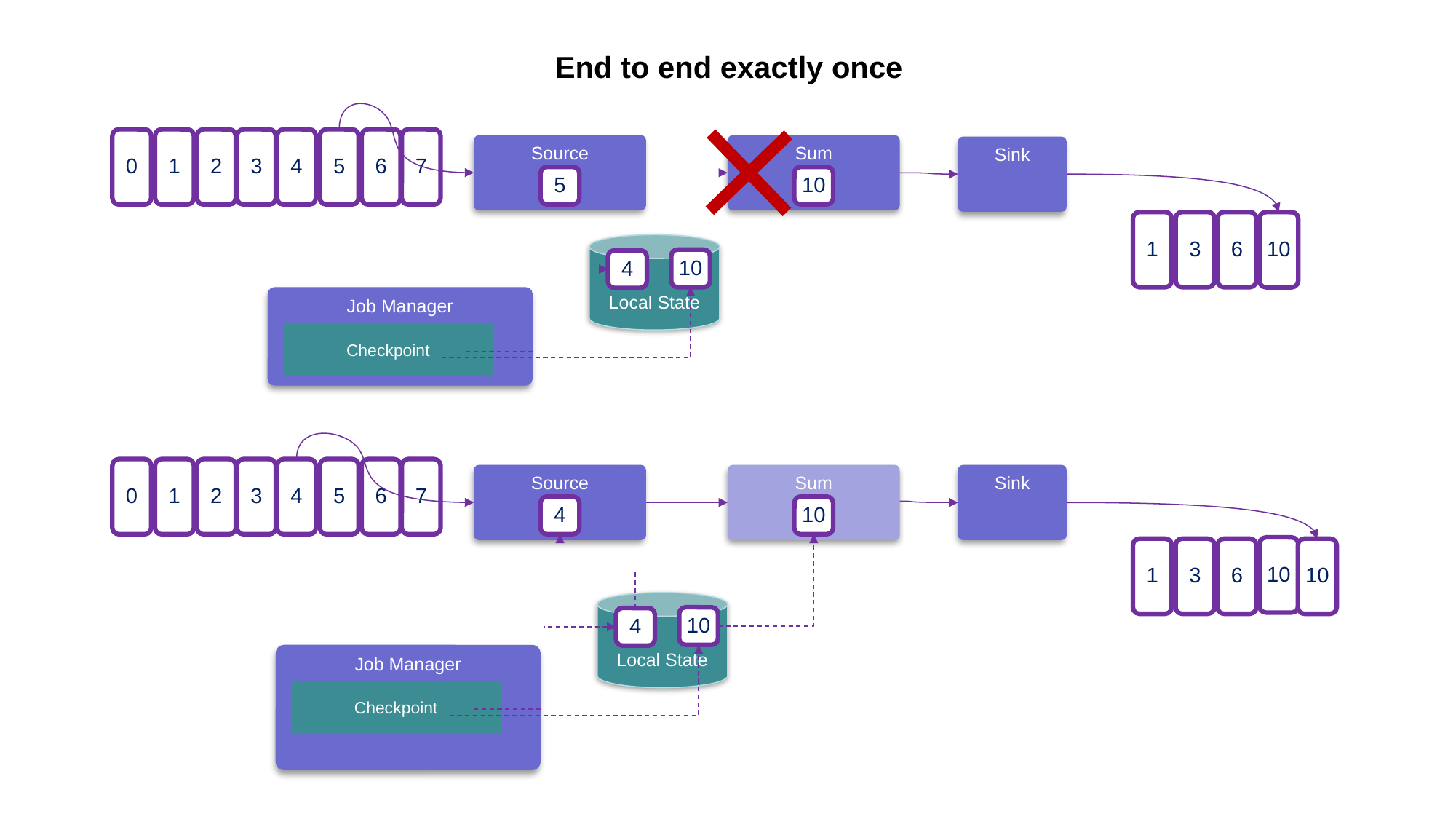

IBM Confidential – Page 9
# End to end exactly once

0

1
2

3

4

5
6

7
Sum
Source
Sink

10

5

1

3
6
10
Local State

10

4
Job Manager
Checkpoint

0

1
2

3

4

5
6

7
Sink
Sum
Source

10

4
10

1

3
6
10
Local State

10

4
Job Manager
Checkpoint